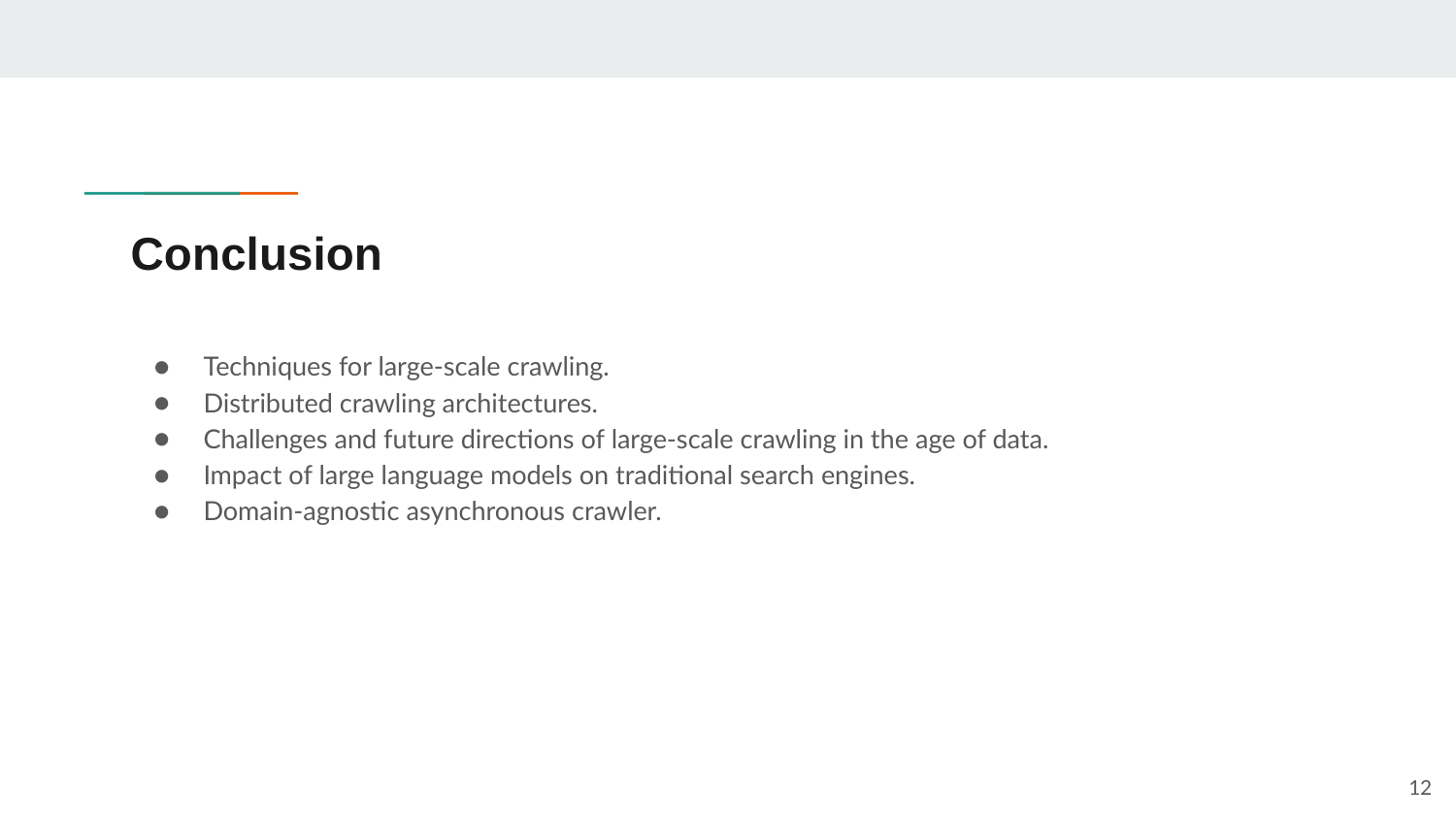

# Conclusion
Techniques for large-scale crawling.
Distributed crawling architectures.
Challenges and future directions of large-scale crawling in the age of data.
Impact of large language models on traditional search engines.
Domain-agnostic asynchronous crawler.
12